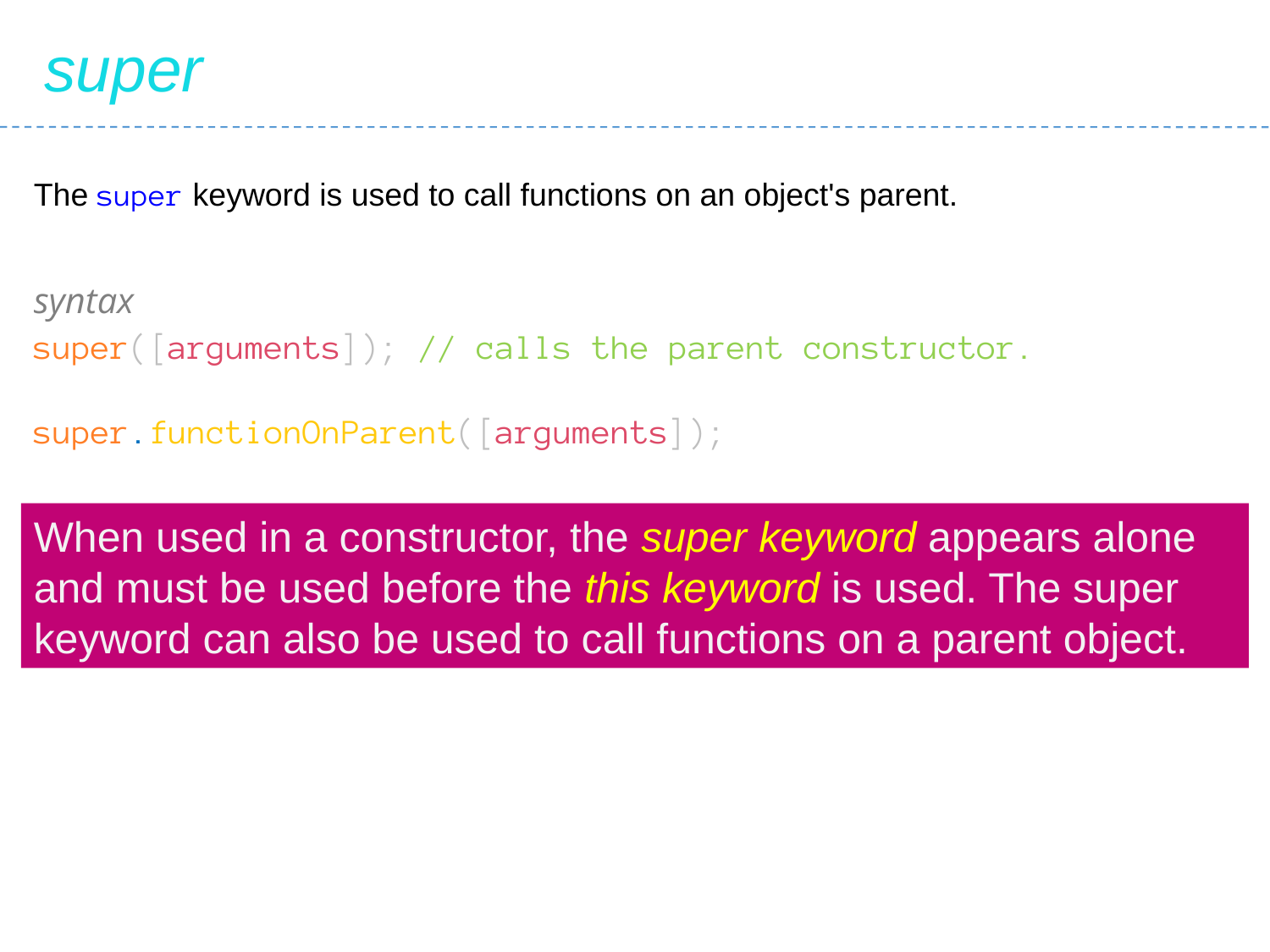

super
The super keyword is used to call functions on an object's parent.
syntax
super([arguments]); // calls the parent constructor.

super.functionOnParent([arguments]);
When used in a constructor, the super keyword appears alone and must be used before the this keyword is used. The super keyword can also be used to call functions on a parent object.